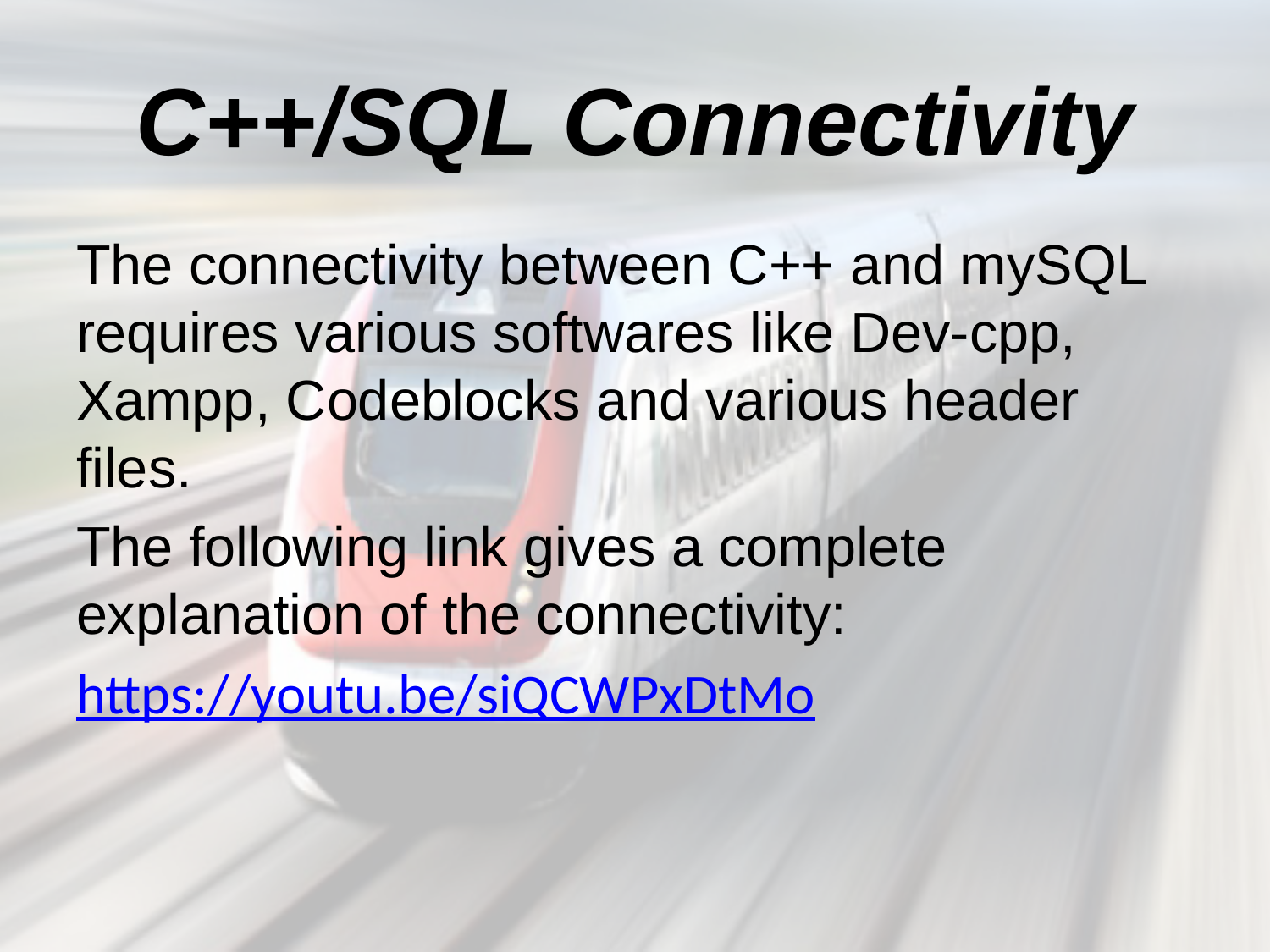

# C++/SQL Connectivity
The connectivity between C++ and mySQL requires various softwares like Dev-cpp, Xampp, Codeblocks and various header files.
The following link gives a complete explanation of the connectivity:
https://youtu.be/siQCWPxDtMo